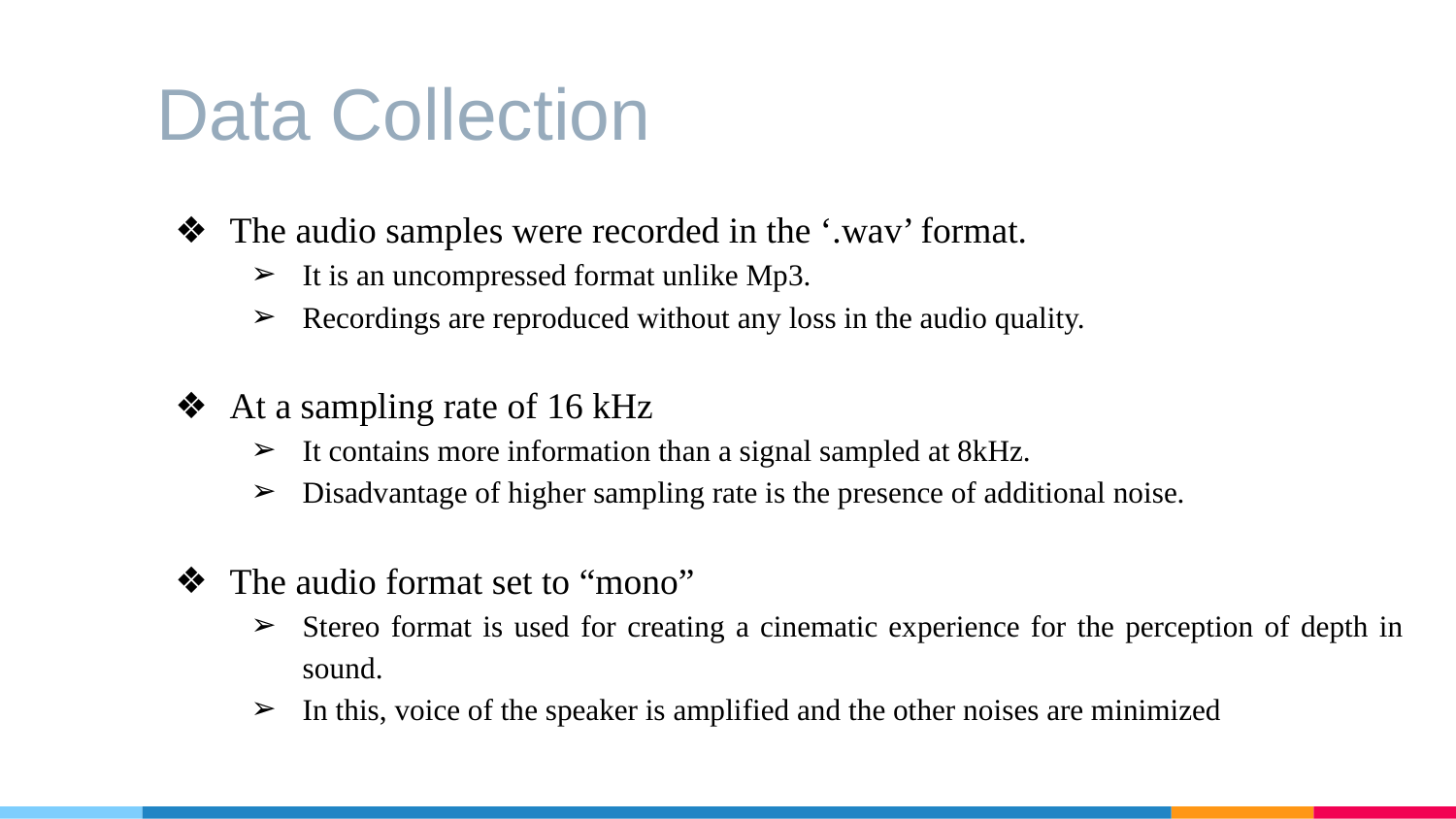

# Data Collection
The audio samples were recorded in the ‘.wav’ format.
It is an uncompressed format unlike Mp3.
Recordings are reproduced without any loss in the audio quality.

At a sampling rate of 16 kHz
It contains more information than a signal sampled at 8kHz.
Disadvantage of higher sampling rate is the presence of additional noise.

The audio format set to “mono”
Stereo format is used for creating a cinematic experience for the perception of depth in sound.
In this, voice of the speaker is amplified and the other noises are minimized